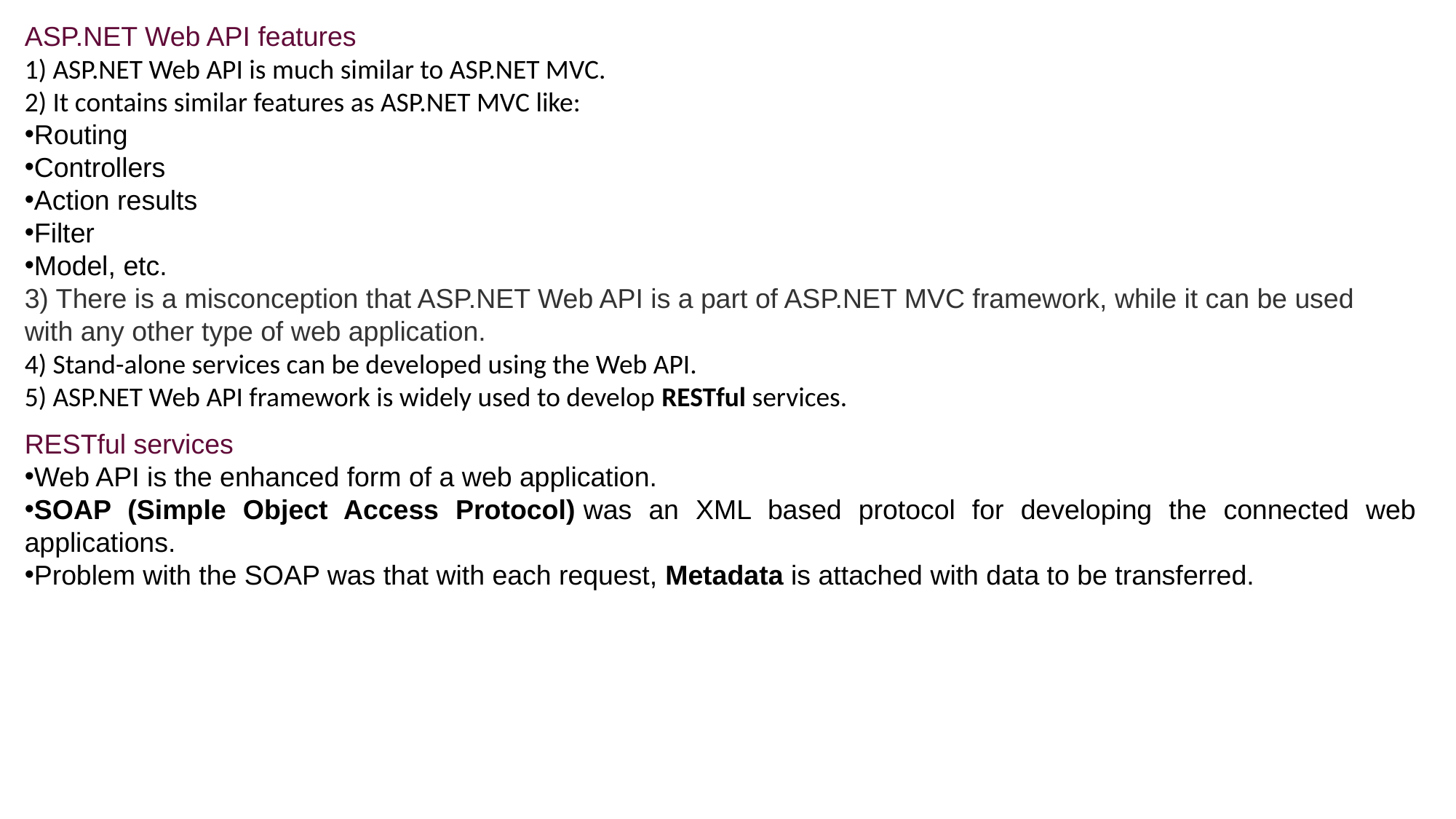

ASP.NET Web API features
1) ASP.NET Web API is much similar to ASP.NET MVC.
2) It contains similar features as ASP.NET MVC like:
Routing
Controllers
Action results
Filter
Model, etc.
3) There is a misconception that ASP.NET Web API is a part of ASP.NET MVC framework, while it can be used with any other type of web application.
4) Stand-alone services can be developed using the Web API.
5) ASP.NET Web API framework is widely used to develop RESTful services.
RESTful services
Web API is the enhanced form of a web application.
SOAP (Simple Object Access Protocol) was an XML based protocol for developing the connected web applications.
Problem with the SOAP was that with each request, Metadata is attached with data to be transferred.